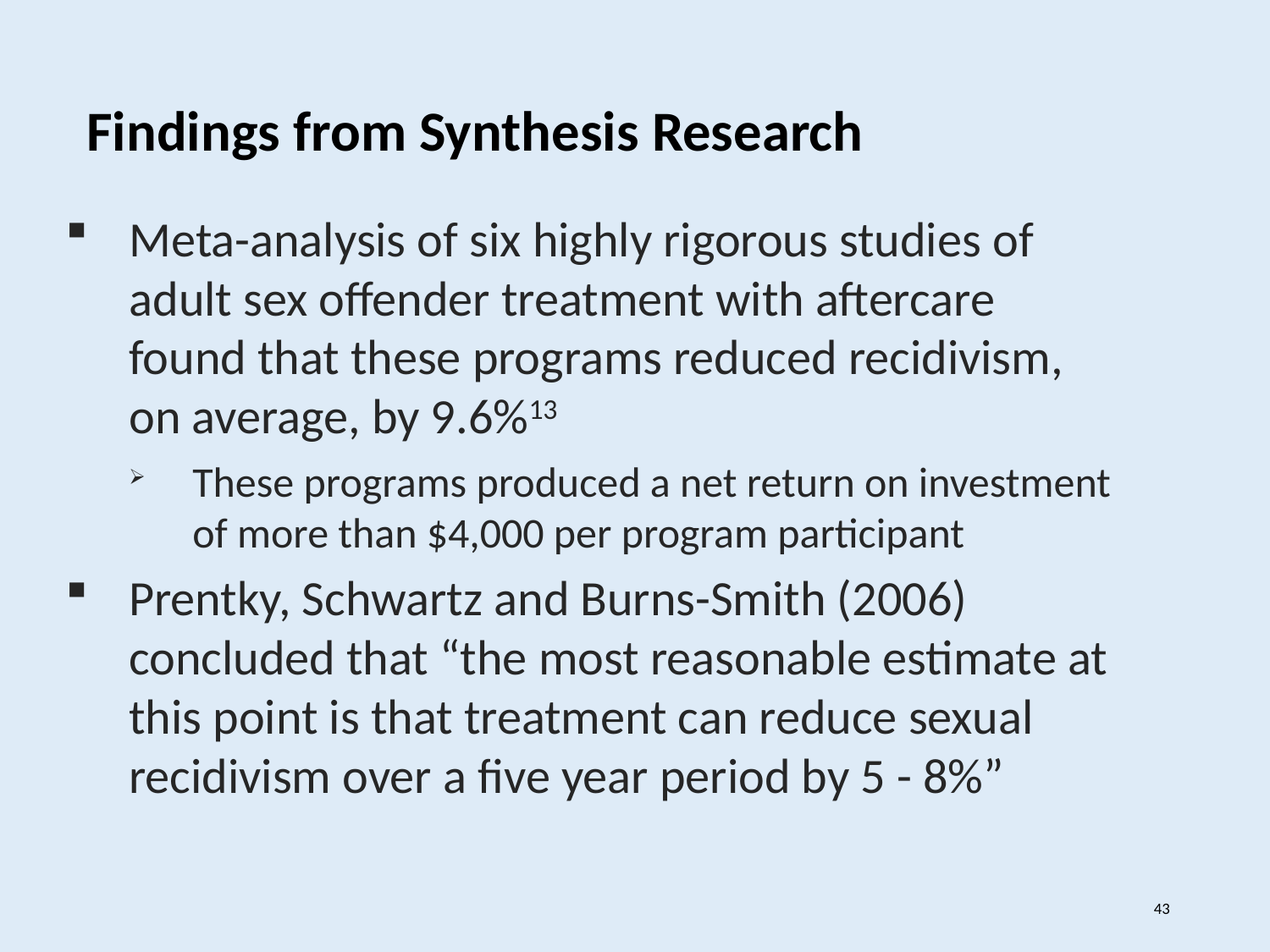

Findings from Synthesis Research
Meta-analysis of six highly rigorous studies of adult sex offender treatment with aftercare found that these programs reduced recidivism, on average, by 9.6%13
These programs produced a net return on investment of more than $4,000 per program participant
Prentky, Schwartz and Burns-Smith (2006) concluded that “the most reasonable estimate at this point is that treatment can reduce sexual recidivism over a five year period by 5 - 8%”

43